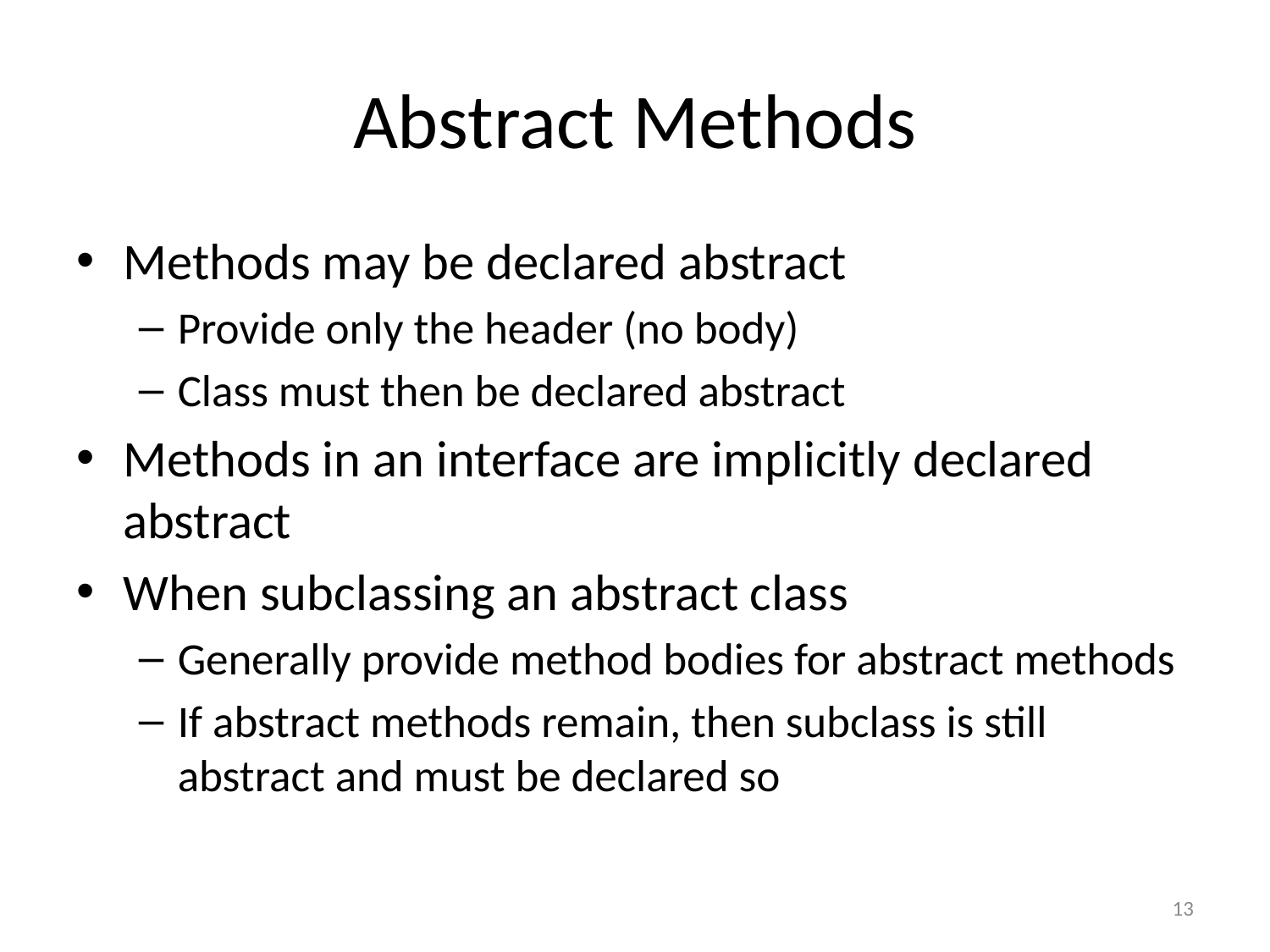

# Abstract Methods
Methods may be declared abstract
Provide only the header (no body)
Class must then be declared abstract
Methods in an interface are implicitly declared abstract
When subclassing an abstract class
Generally provide method bodies for abstract methods
If abstract methods remain, then subclass is still abstract and must be declared so

13